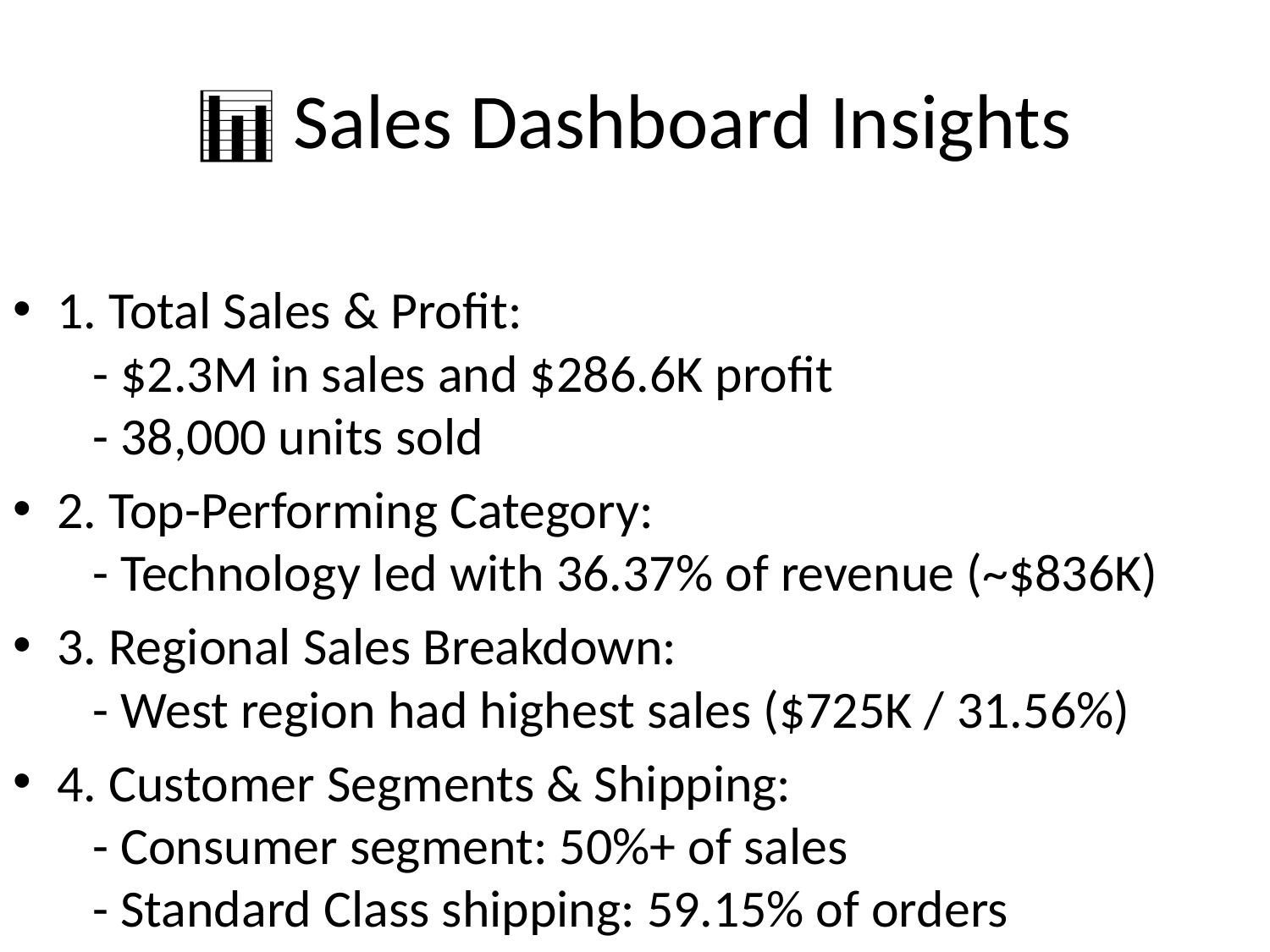

# 📊 Sales Dashboard Insights

1. Total Sales & Profit:
   - $2.3M in sales and $286.6K profit
   - 38,000 units sold
2. Top-Performing Category:
   - Technology led with 36.37% of revenue (~$836K)
3. Regional Sales Breakdown:
   - West region had highest sales ($725K / 31.56%)
4. Customer Segments & Shipping:
   - Consumer segment: 50%+ of sales
   - Standard Class shipping: 59.15% of orders